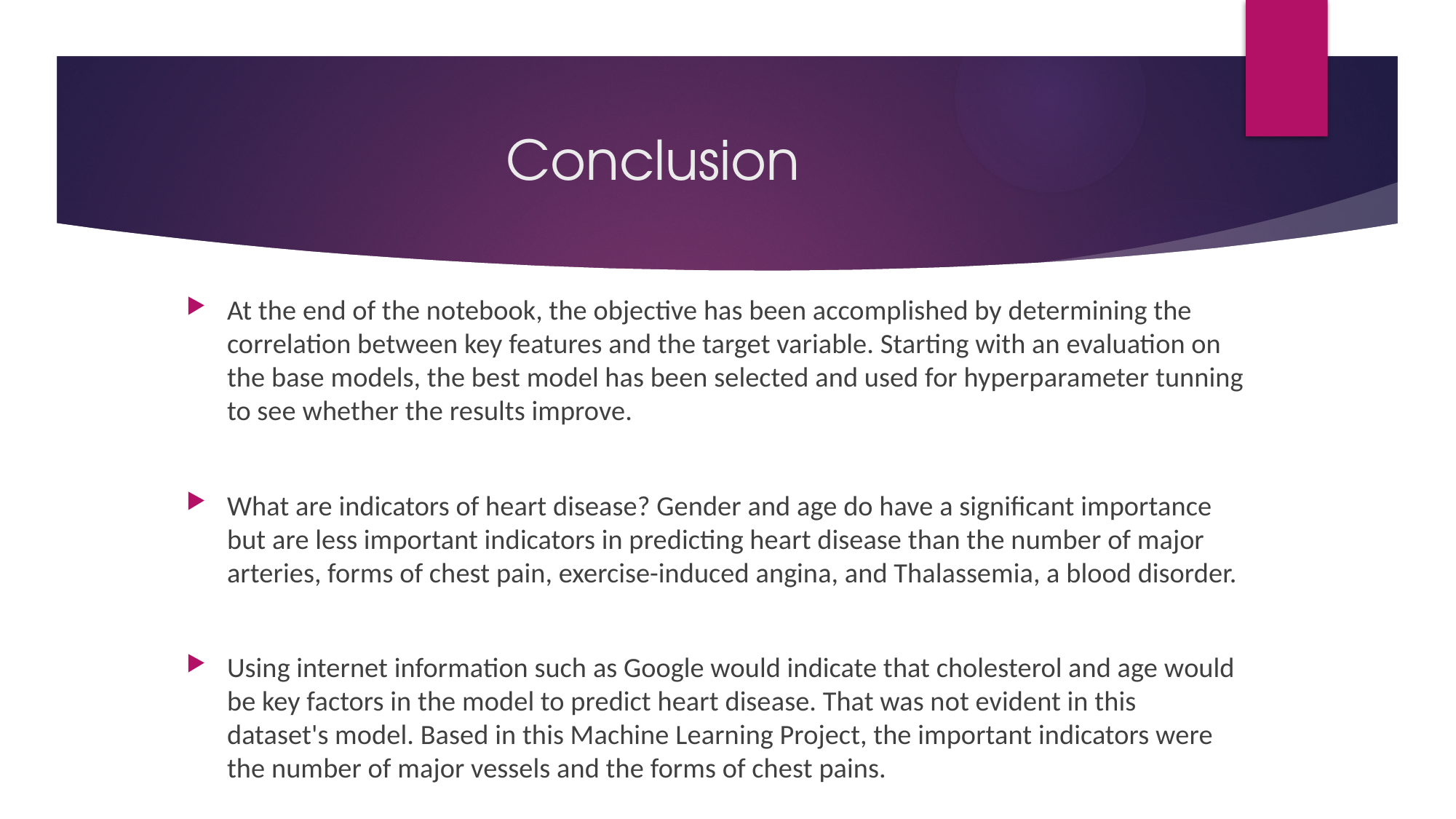

# Conclusion
At the end of the notebook, the objective has been accomplished by determining the correlation between key features and the target variable. Starting with an evaluation on the base models, the best model has been selected and used for hyperparameter tunning to see whether the results improve.

What are indicators of heart disease? Gender and age do have a significant importance but are less important indicators in predicting heart disease than the number of major arteries, forms of chest pain, exercise-induced angina, and Thalassemia, a blood disorder.

Using internet information such as Google would indicate that cholesterol and age would be key factors in the model to predict heart disease. That was not evident in this dataset's model. Based in this Machine Learning Project, the important indicators were the number of major vessels and the forms of chest pains.